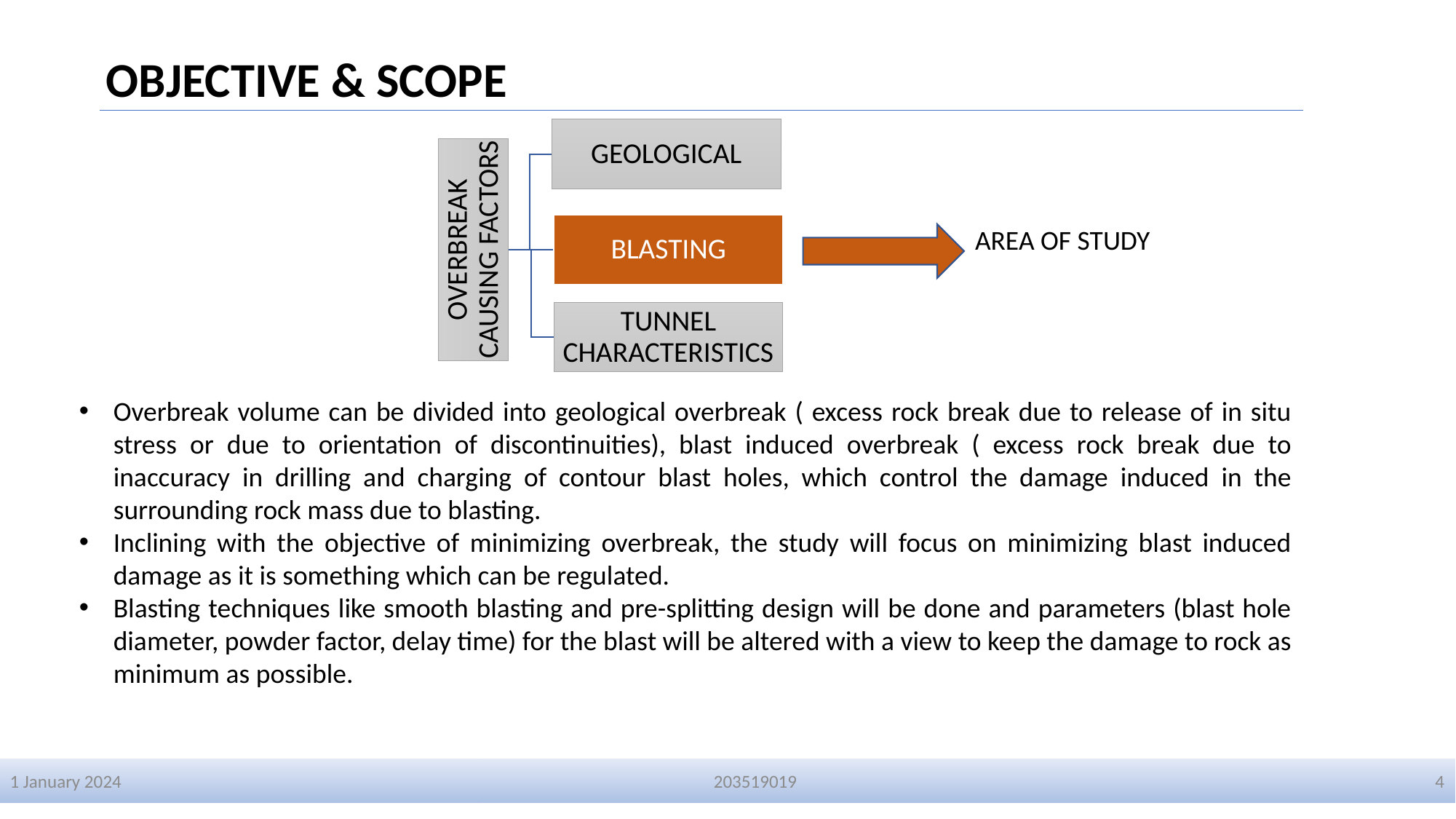

# OBJECTIVE & SCOPE

OVERBREAK CAUSING FACTORS
GEOLOGICAL
BLASTING
TUNNEL CHARACTERISTICS
AREA OF STUDY

Overbreak volume can be divided into geological overbreak ( excess rock break due to release of in situ stress or due to orientation of discontinuities), blast induced overbreak ( excess rock break due to inaccuracy in drilling and charging of contour blast holes, which control the damage induced in the surrounding rock mass due to blasting.
Inclining with the objective of minimizing overbreak, the study will focus on minimizing blast induced damage as it is something which can be regulated.
Blasting techniques like smooth blasting and pre-splitting design will be done and parameters (blast hole diameter, powder factor, delay time) for the blast will be altered with a view to keep the damage to rock as minimum as possible.

1 January 2024
203519019
4